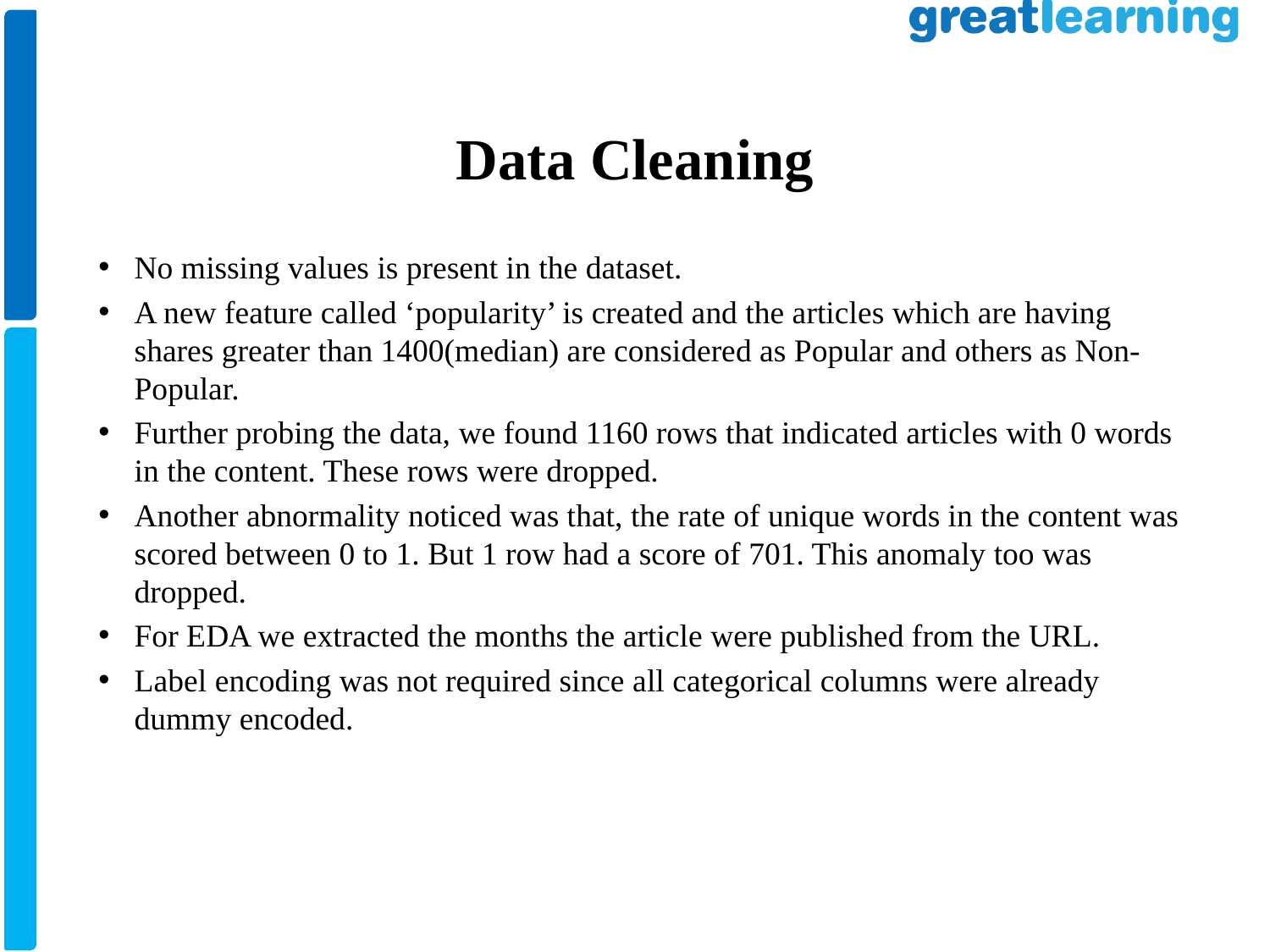

# Data Cleaning
No missing values is present in the dataset.
A new feature called ‘popularity’ is created and the articles which are having shares greater than 1400(median) are considered as Popular and others as Non-Popular.
Further probing the data, we found 1160 rows that indicated articles with 0 words in the content. These rows were dropped.
Another abnormality noticed was that, the rate of unique words in the content was scored between 0 to 1. But 1 row had a score of 701. This anomaly too was dropped.
For EDA we extracted the months the article were published from the URL.
Label encoding was not required since all categorical columns were already dummy encoded.